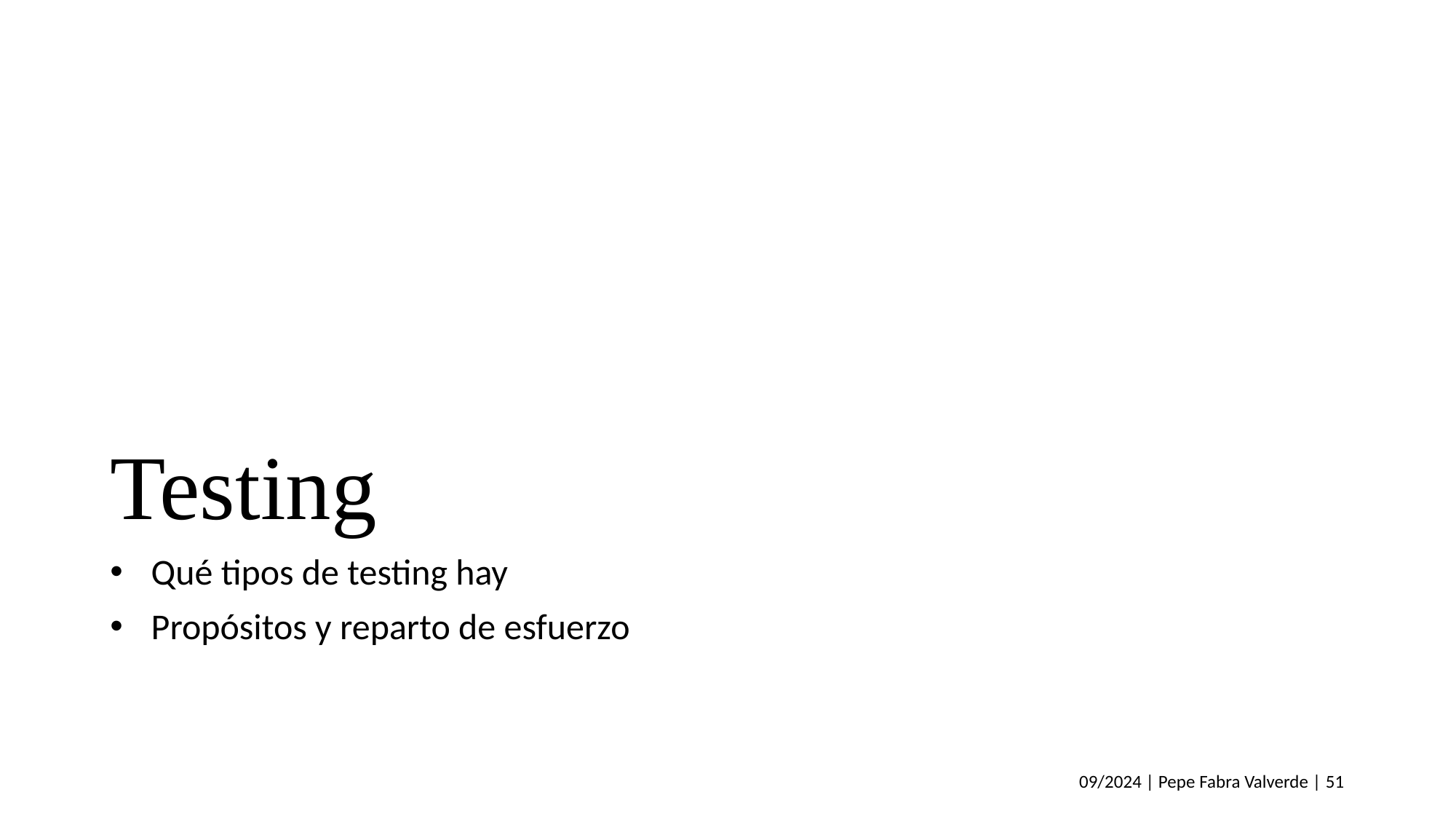

# Testing
Qué tipos de testing hay
Propósitos y reparto de esfuerzo
09/2024 | Pepe Fabra Valverde | 51